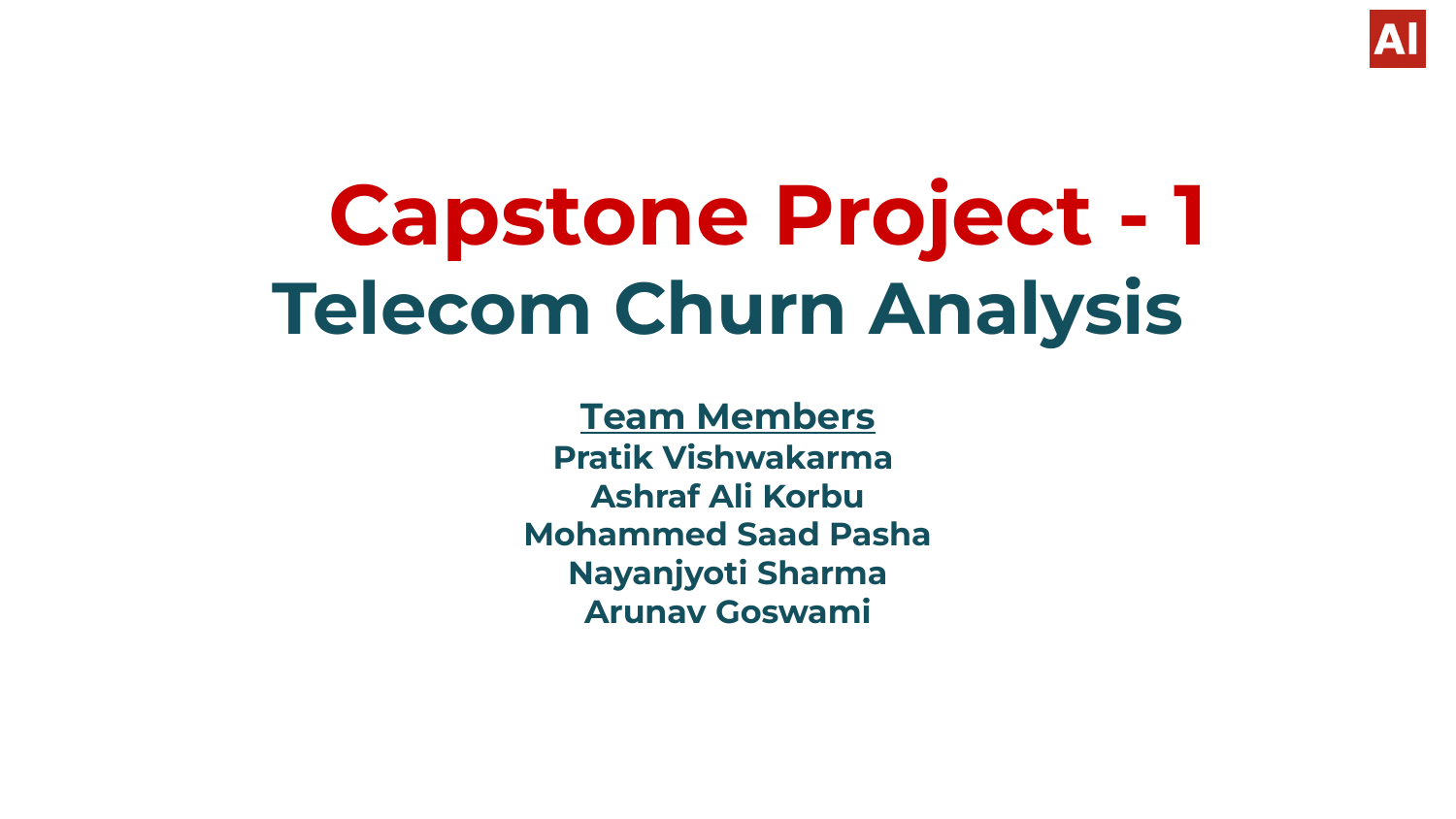

# Capstone Project - 1
Telecom Churn Analysis
Team Members
Pratik Vishwakarma
Ashraf Ali Korbu
Mohammed Saad Pasha
Nayanjyoti Sharma
Arunav Goswami